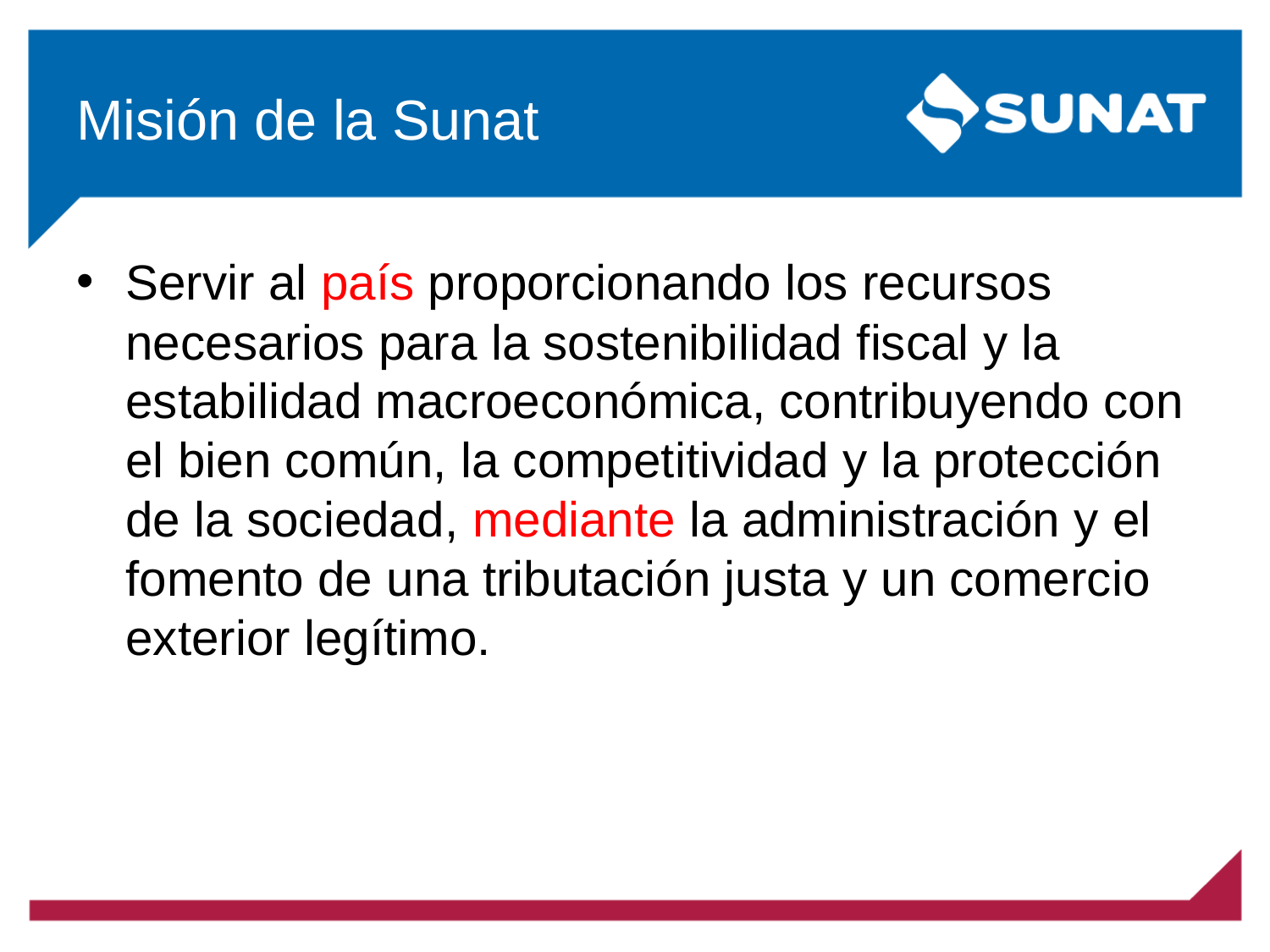

# Misión de la Sunat
Servir al país proporcionando los recursos necesarios para la sostenibilidad fiscal y la estabilidad macroeconómica, contribuyendo con el bien común, la competitividad y la protección de la sociedad, mediante la administración y el fomento de una tributación justa y un comercio exterior legítimo.